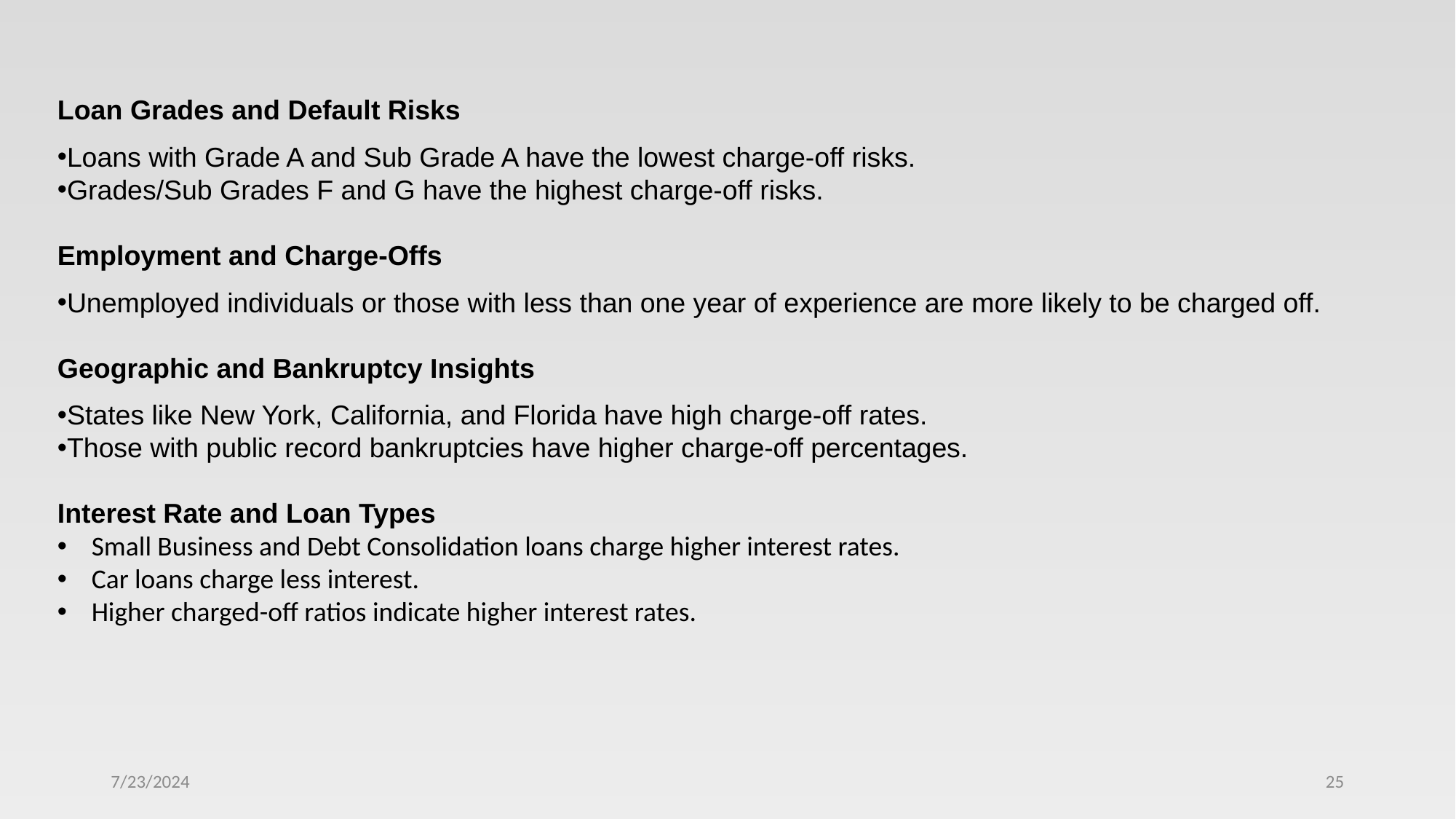

Loan Grades and Default Risks

Loans with Grade A and Sub Grade A have the lowest charge-off risks.
Grades/Sub Grades F and G have the highest charge-off risks.

Employment and Charge-Offs

Unemployed individuals or those with less than one year of experience are more likely to be charged off.

Geographic and Bankruptcy Insights

States like New York, California, and Florida have high charge-off rates.
Those with public record bankruptcies have higher charge-off percentages.

Interest Rate and Loan Types
Small Business and Debt Consolidation loans charge higher interest rates.
Car loans charge less interest.
Higher charged-off ratios indicate higher interest rates.

7/23/2024
25